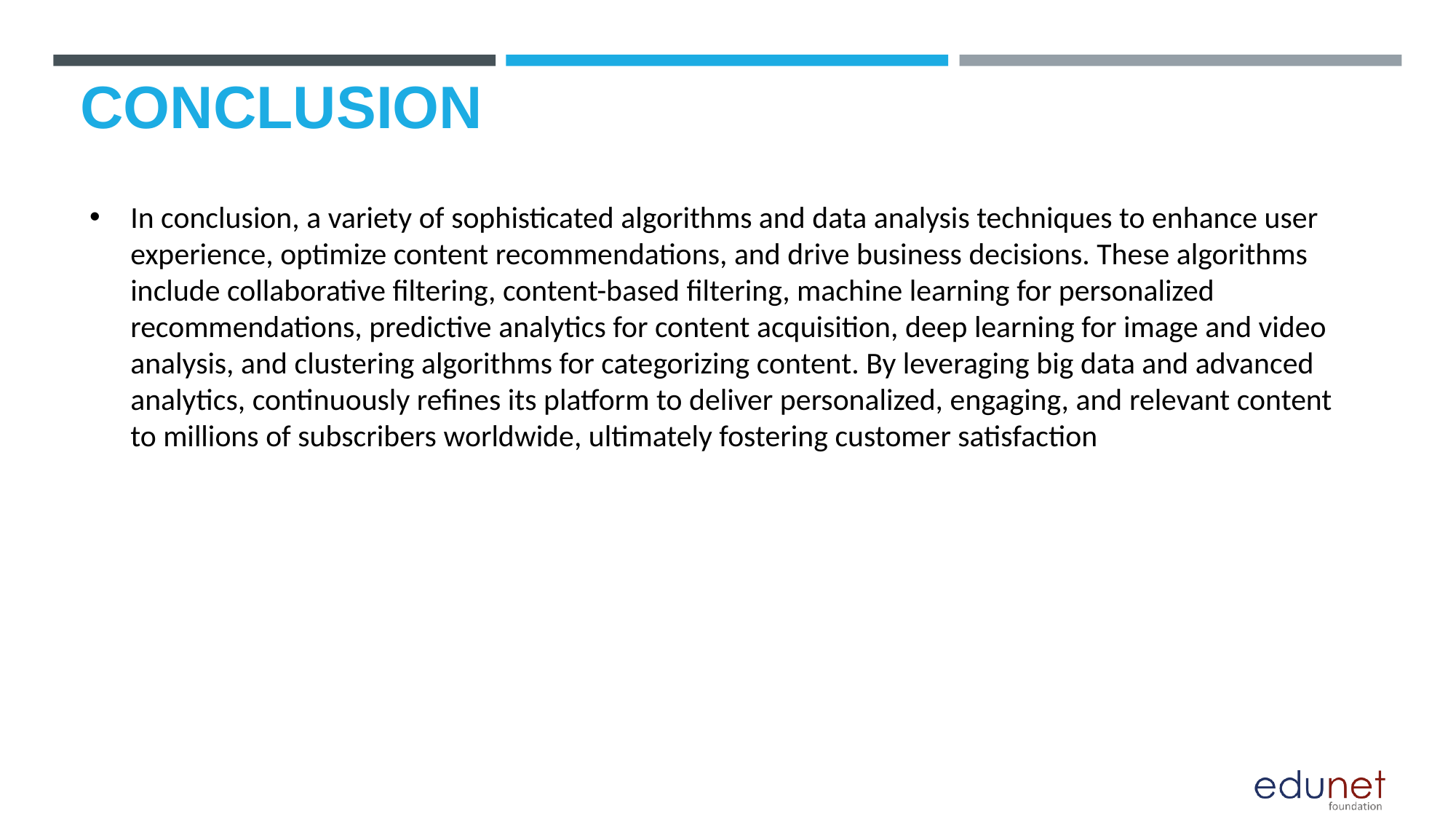

# CONCLUSION
In conclusion, a variety of sophisticated algorithms and data analysis techniques to enhance user experience, optimize content recommendations, and drive business decisions. These algorithms include collaborative filtering, content-based filtering, machine learning for personalized recommendations, predictive analytics for content acquisition, deep learning for image and video analysis, and clustering algorithms for categorizing content. By leveraging big data and advanced analytics, continuously refines its platform to deliver personalized, engaging, and relevant content to millions of subscribers worldwide, ultimately fostering customer satisfaction